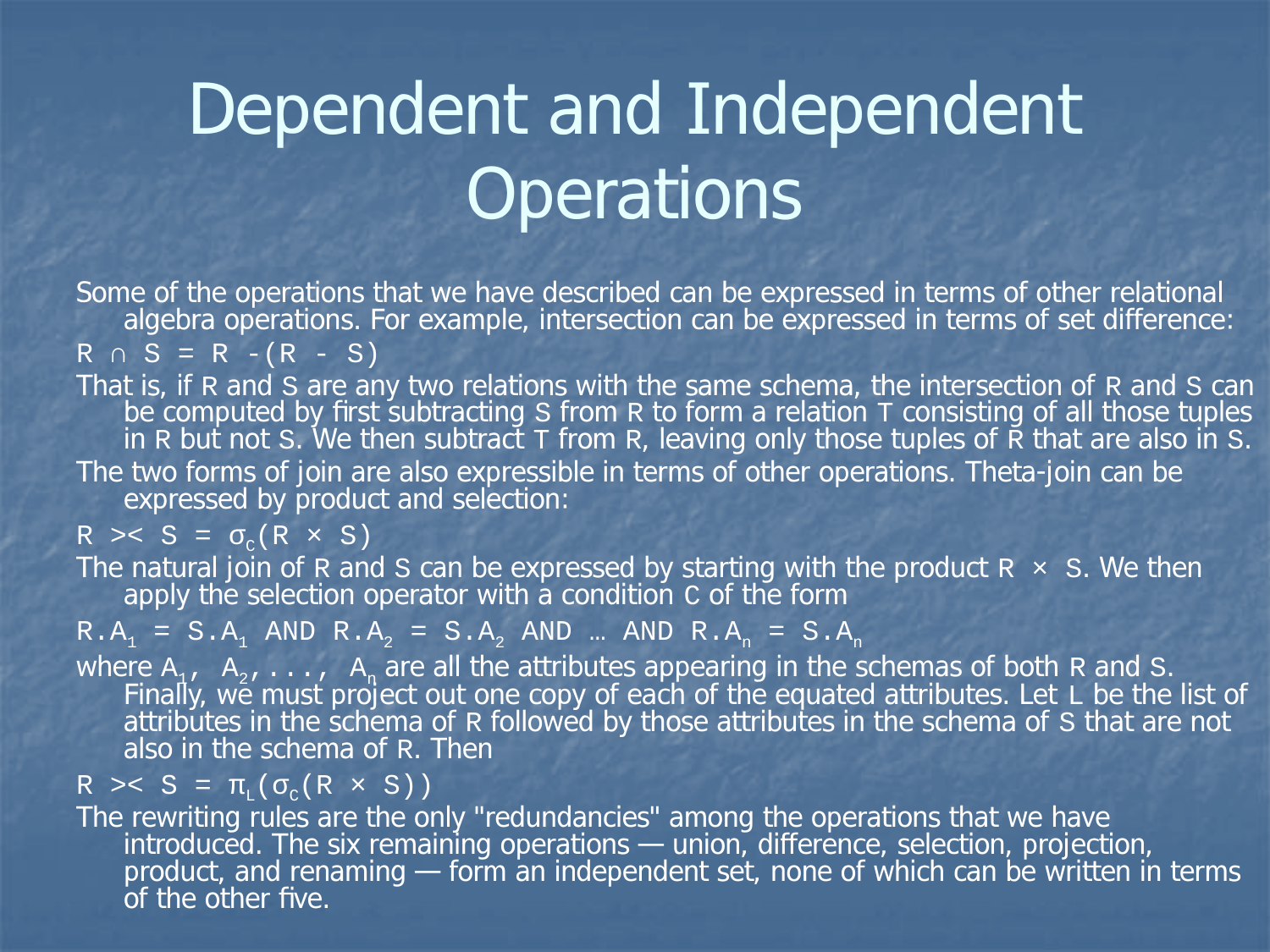

# Dependent and Independent Operations
Some of the operations that we have described can be expressed in terms of other relational algebra operations. For example, intersection can be expressed in terms of set difference:
R ∩ S = R -(R - S)
That is, if R and S are any two relations with the same schema, the intersection of R and S can be computed by first subtracting S from R to form a relation T consisting of all those tuples in R but not S. We then subtract T from R, leaving only those tuples of R that are also in S.
The two forms of join are also expressible in terms of other operations. Theta-join can be expressed by product and selection:
R >< S = σC(R × S)
The natural join of R and S can be expressed by starting with the product R × S. We then apply the selection operator with a condition C of the form
R.A1 = S.A1 AND R.A2 = S.A2 AND … AND R.An = S.An
where A1, A2,..., An are all the attributes appearing in the schemas of both R and S. Finally, we must project out one copy of each of the equated attributes. Let L be the list of attributes in the schema of R followed by those attributes in the schema of S that are not also in the schema of R. Then
R >< S = πL(σC(R × S))
The rewriting rules are the only "redundancies" among the operations that we have introduced. The six remaining operations — union, difference, selection, projection, product, and renaming — form an independent set, none of which can be written in terms of the other five.